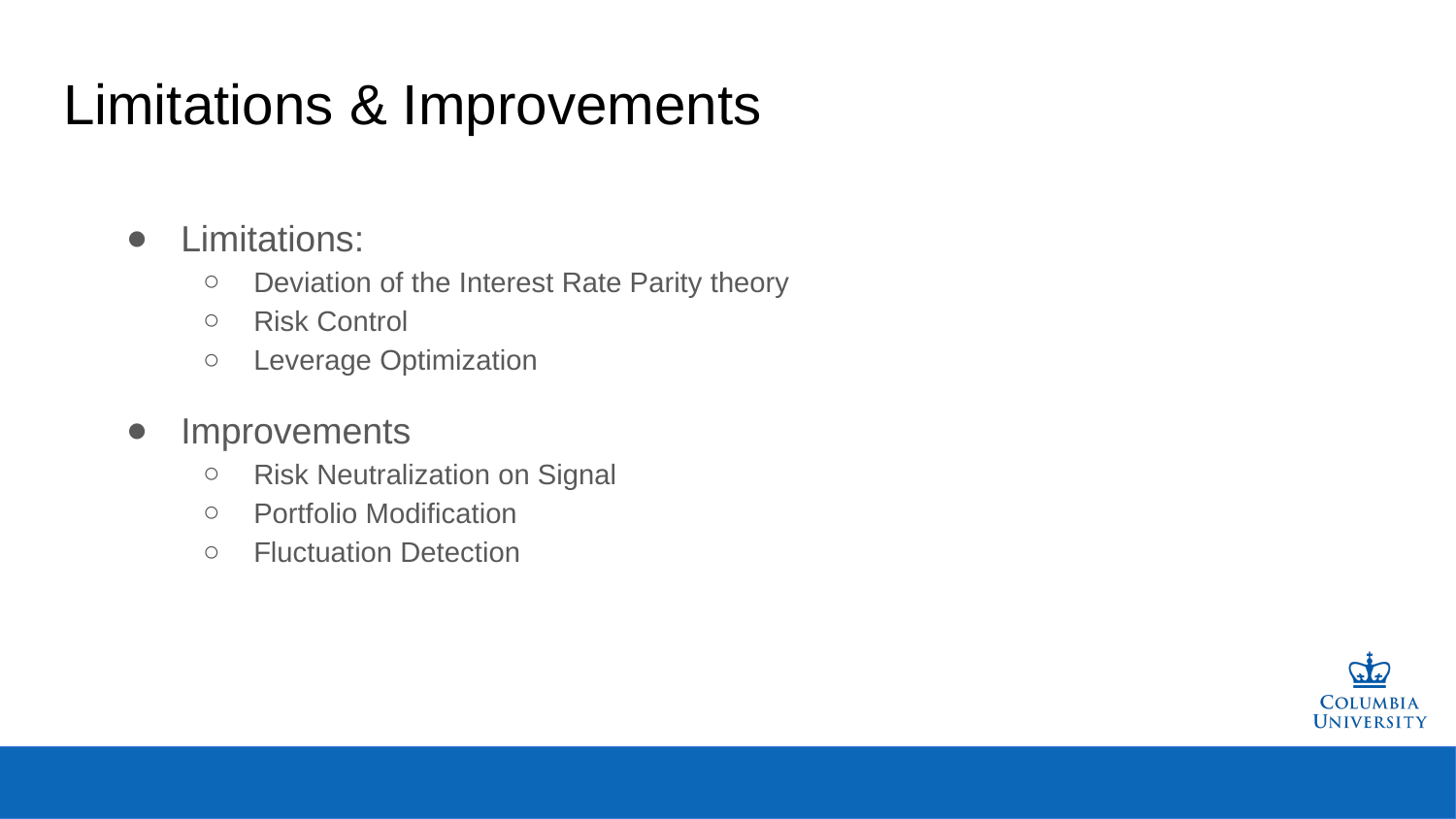

# Limitations & Improvements

Limitations:
Deviation of the Interest Rate Parity theory
Risk Control
Leverage Optimization

Improvements
Risk Neutralization on Signal
Portfolio Modification
Fluctuation Detection